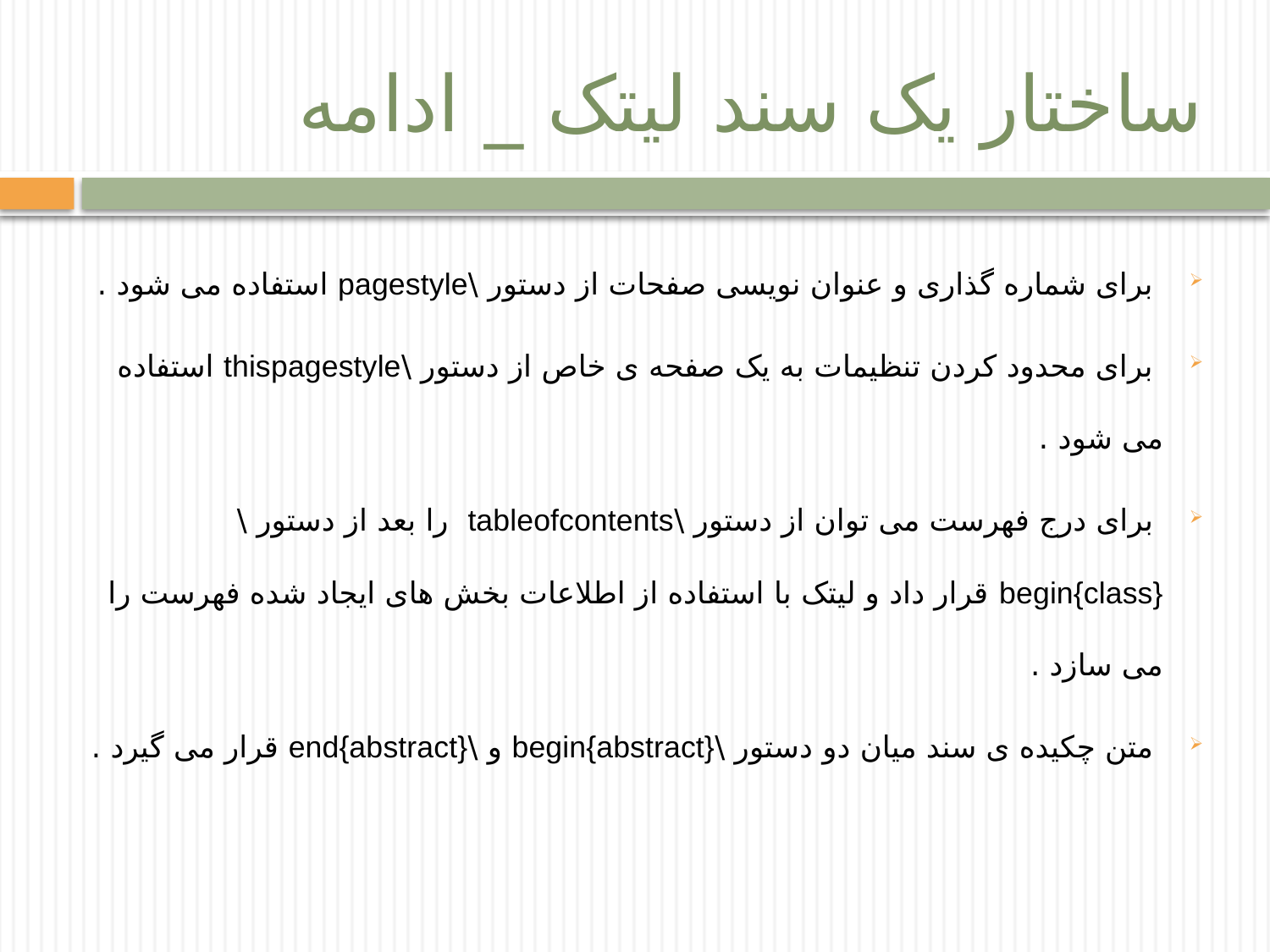

# ساختار یک سند لیتک _ ادامه
 برای شماره گذاری و عنوان نویسی صفحات از دستور \pagestyle استفاده می شود .
 برای محدود کردن تنظیمات به یک صفحه ی خاص از دستور \thispagestyle استفاده می شود .
 برای درج فهرست می توان از دستور \tableofcontents  را بعد از دستور \begin{class} قرار داد و لیتک با استفاده از اطلاعات بخش های ایجاد شده فهرست را می سازد .
 متن چکیده ی سند میان دو دستور \begin{abstract} و \end{abstract} قرار می گیرد .